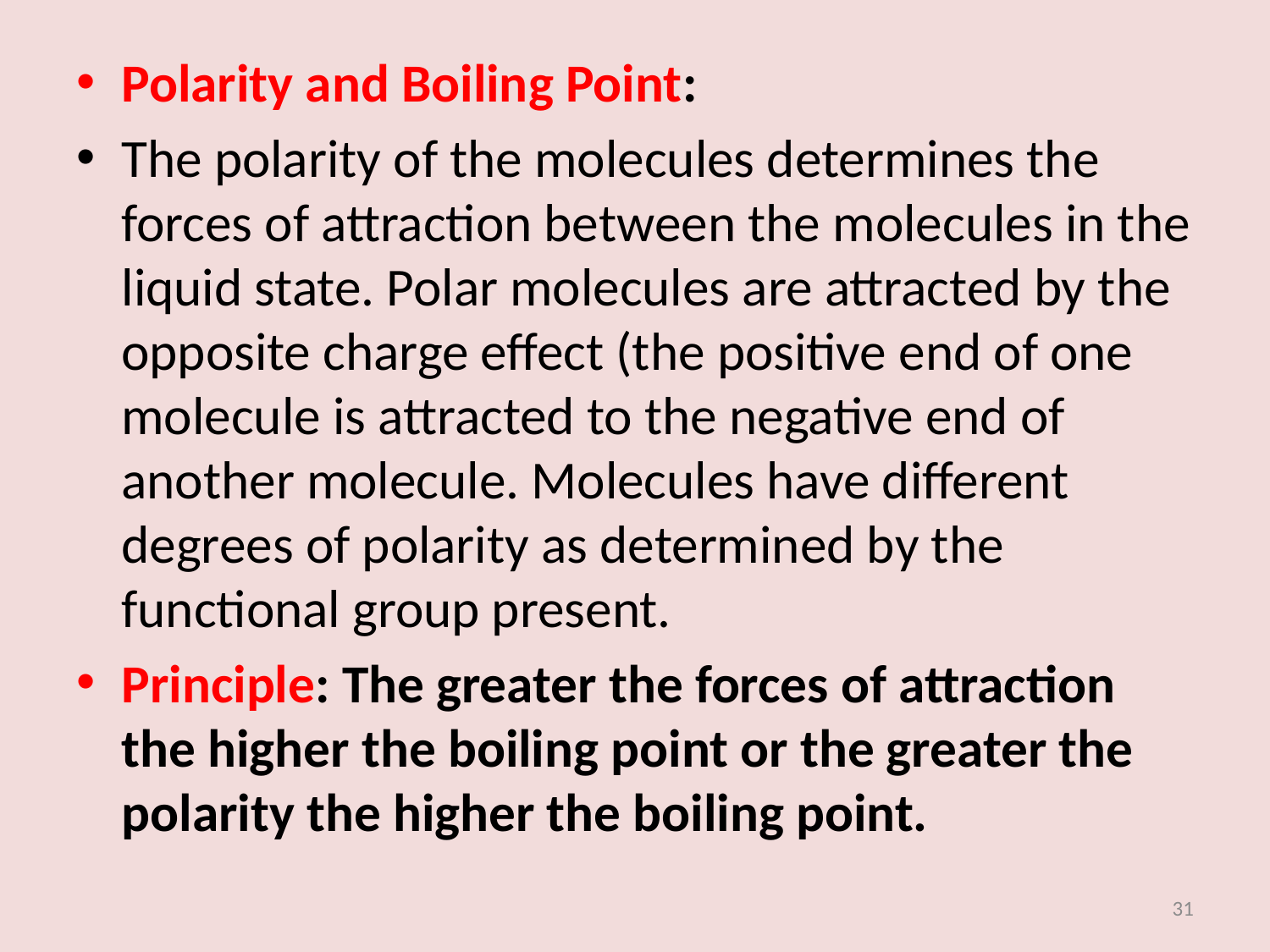

#
Polarity and Boiling Point:
The polarity of the molecules determines the forces of attraction between the molecules in the liquid state. Polar molecules are attracted by the opposite charge effect (the positive end of one molecule is attracted to the negative end of another molecule. Molecules have different degrees of polarity as determined by the functional group present.
Principle: The greater the forces of attraction the higher the boiling point or the greater the polarity the higher the boiling point.

31